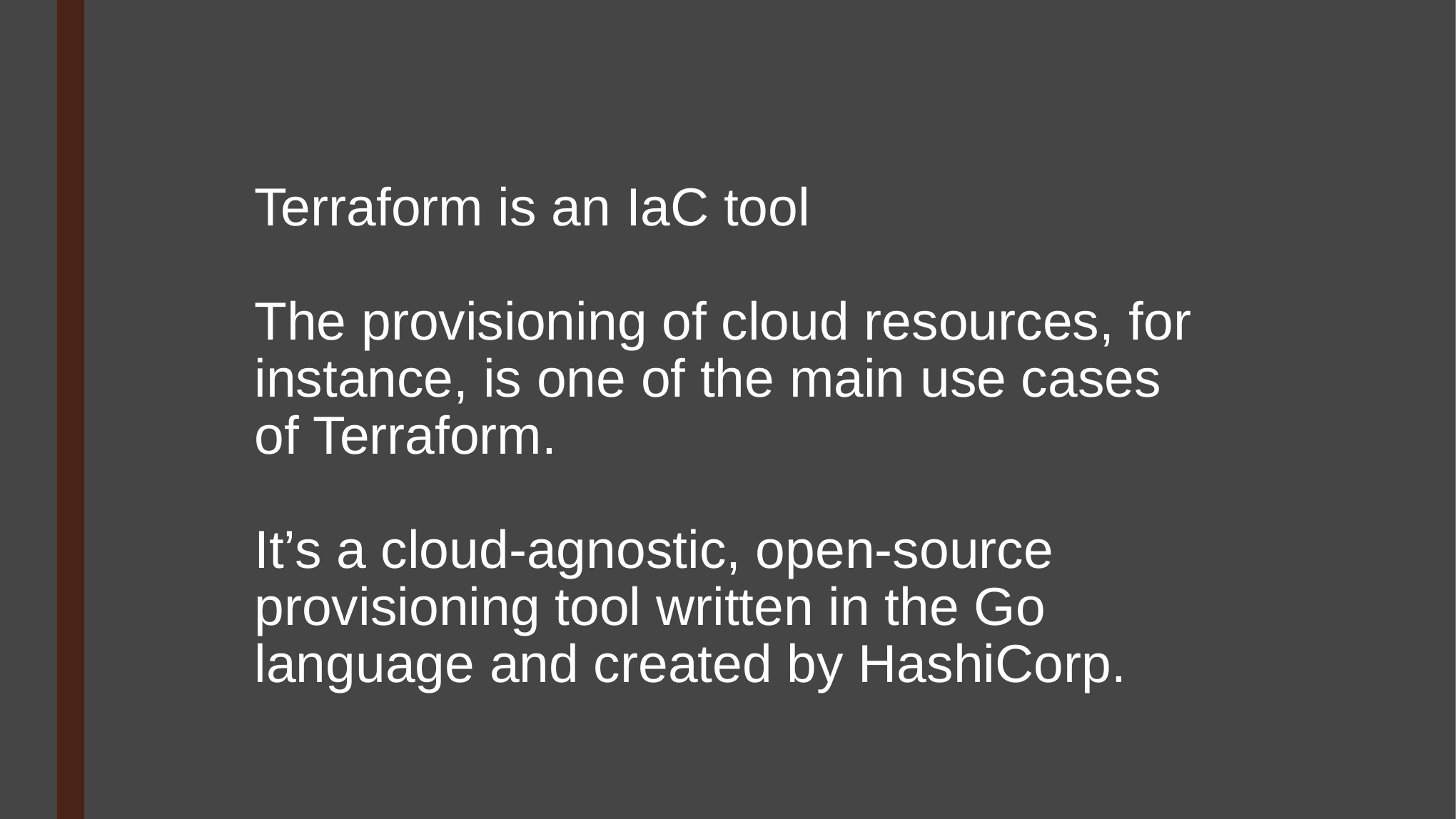

# Terraform is an IaC tool The provisioning of cloud resources, for instance, is one of the main use cases of Terraform. It’s a cloud-agnostic, open-source provisioning tool written in the Go language and created by HashiCorp.